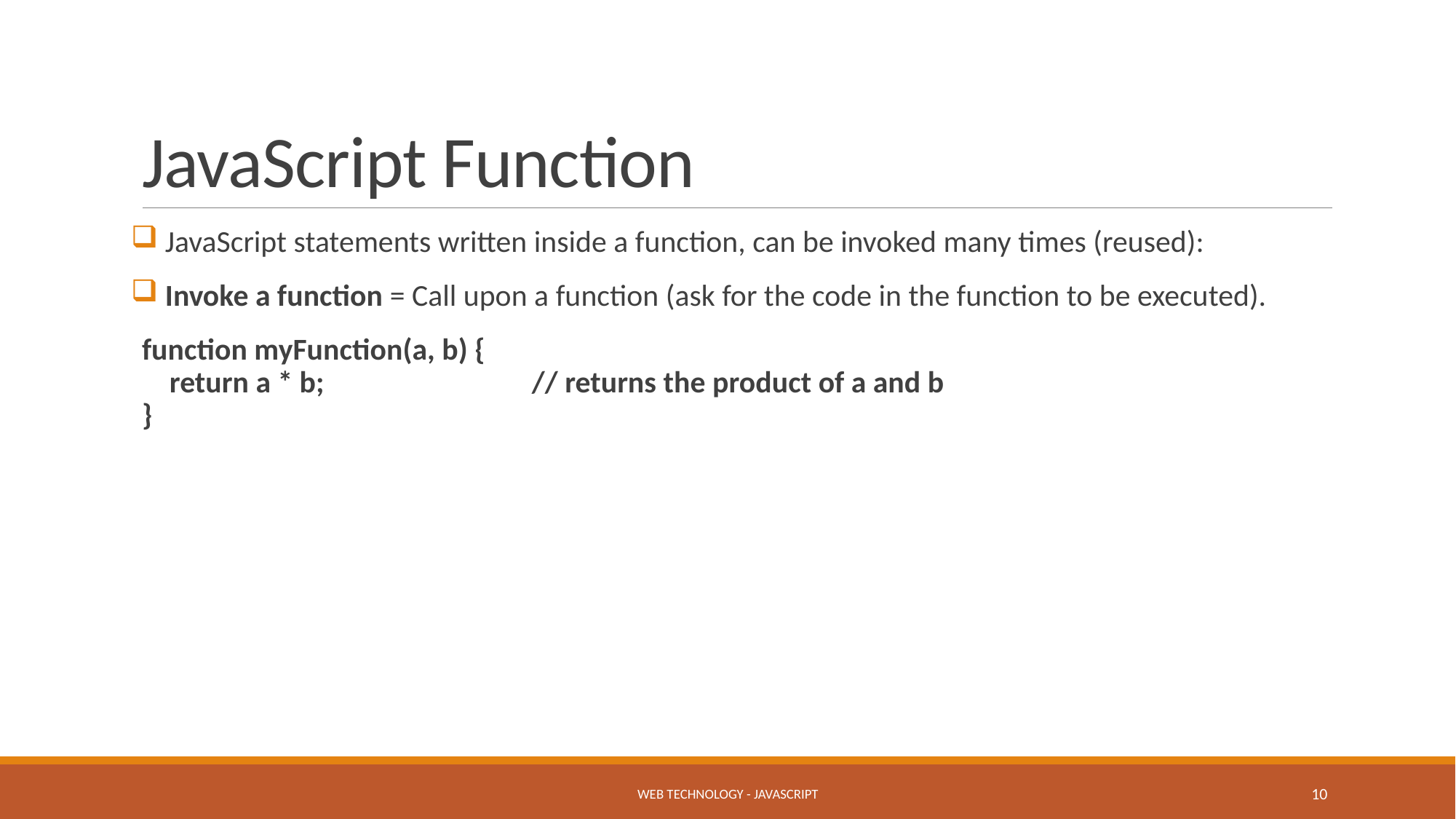

# JavaScript Function
 JavaScript statements written inside a function, can be invoked many times (reused):
 Invoke a function = Call upon a function (ask for the code in the function to be executed).
function myFunction(a, b) {
    return a * b;                              // returns the product of a and b
}

Web Technology - JavaScript
10